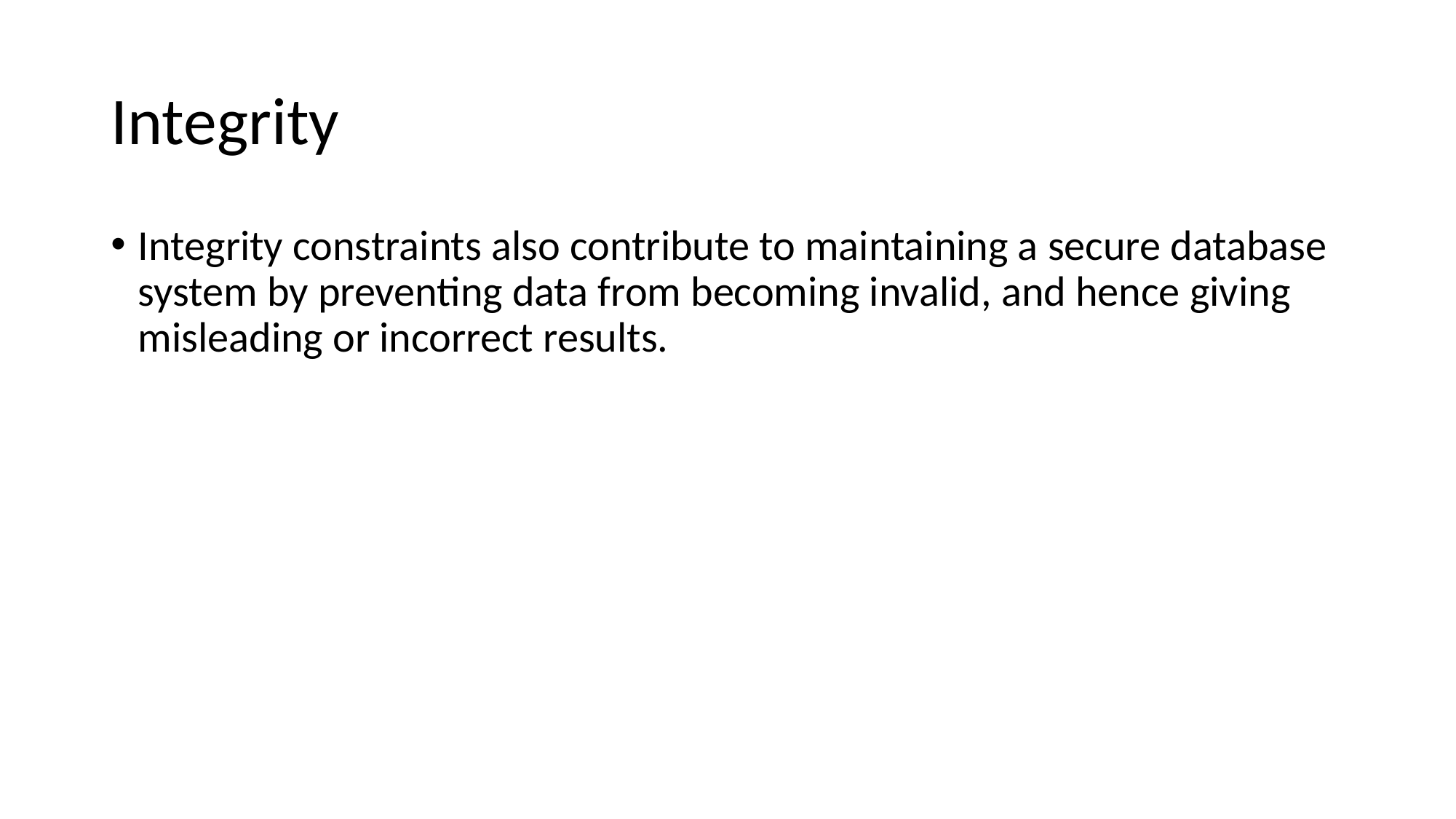

# Integrity
Integrity constraints also contribute to maintaining a secure database system by preventing data from becoming invalid, and hence giving misleading or incorrect results.